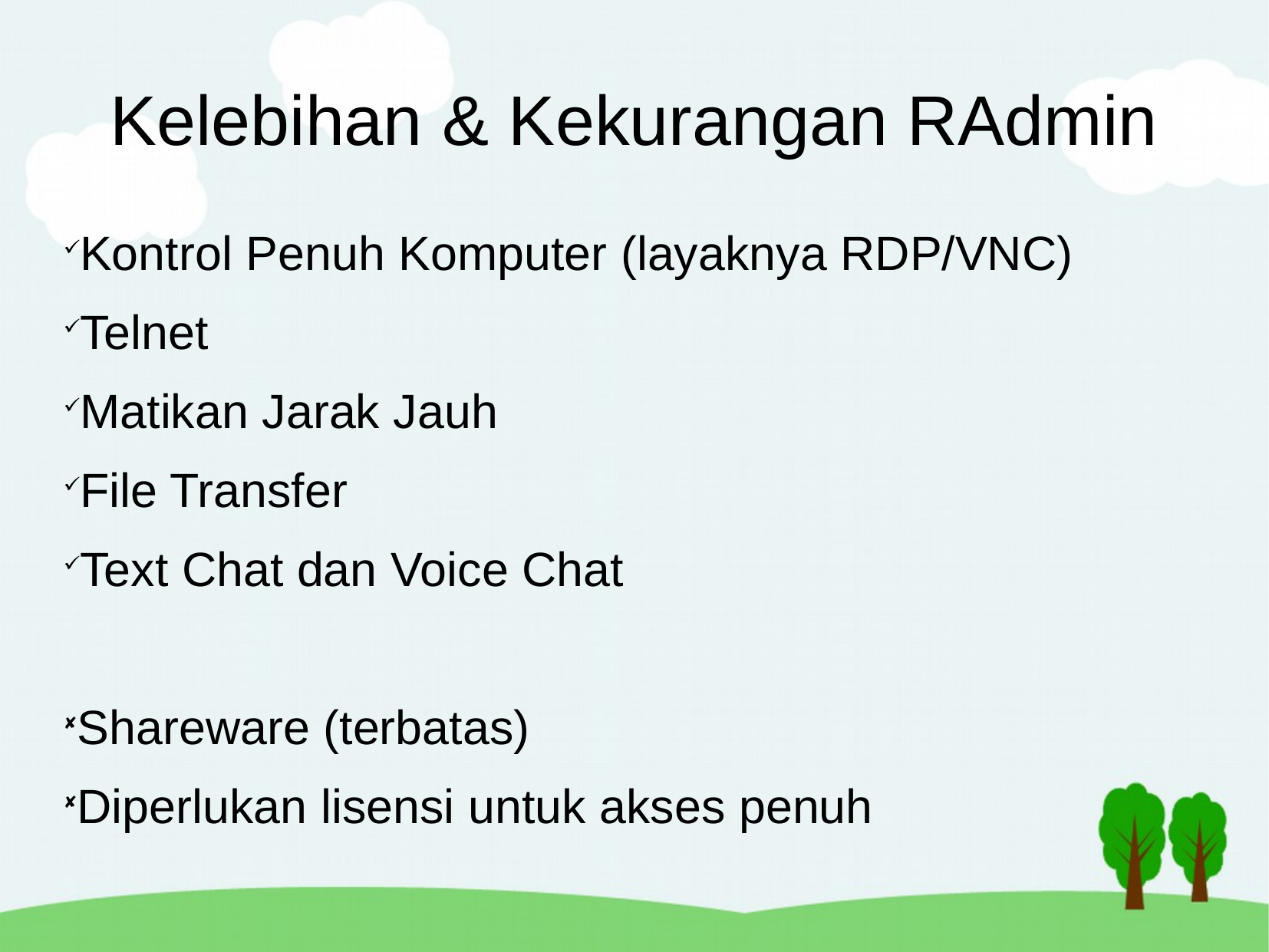

Kelebihan & Kekurangan RAdmin
Kontrol Penuh Komputer (layaknya RDP/VNC)
Telnet
Matikan Jarak Jauh
File Transfer
Text Chat dan Voice Chat

Shareware (terbatas)
Diperlukan lisensi untuk akses penuh